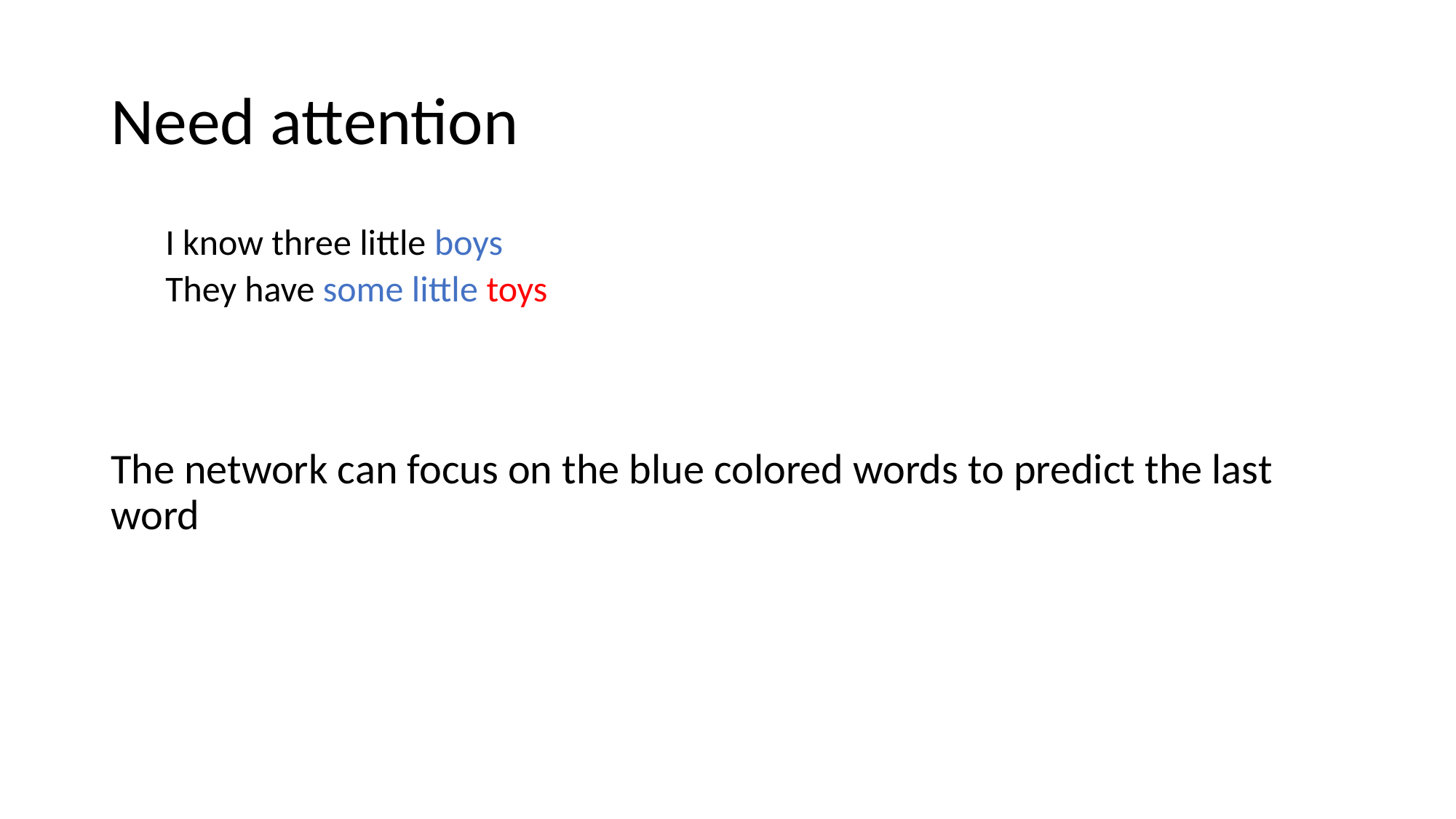

# Need attention
I know three little boys
They have some little toys

The network can focus on the blue colored words to predict the last word